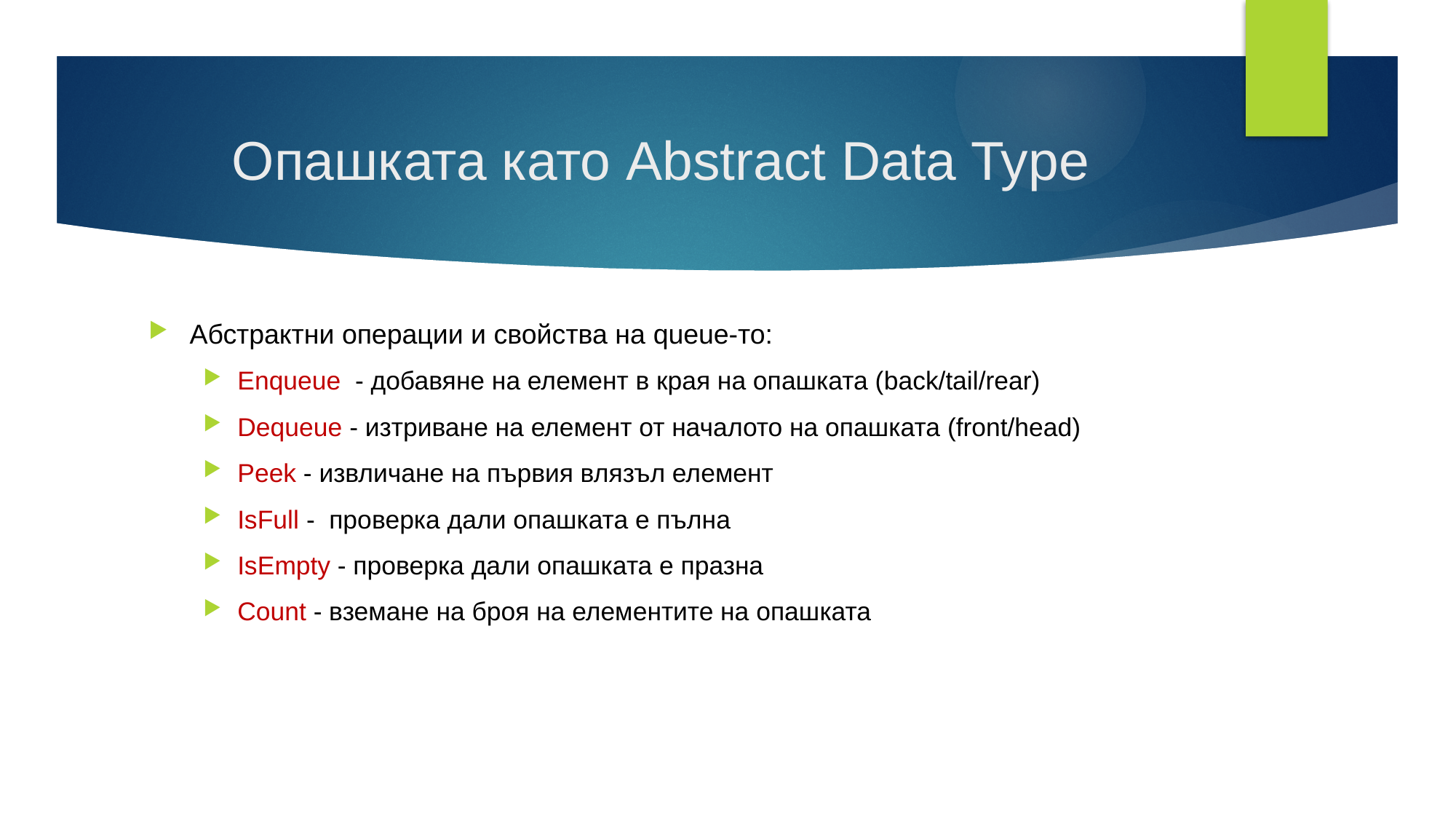

# Опашката като Abstract Data Type
Абстрактни операции и свойства на queue-то:
Enqueue  - добавяне на елемент в края на опашката (back/tail/rear)
Dequeue - изтриване на елемент от началото на опашката (front/head)
Peek - извличане на първия влязъл елемент
IsFull -  проверка дали опашката е пълна
IsEmpty - проверка дали опашката е празна
Count - вземане на броя на елементите на опашката